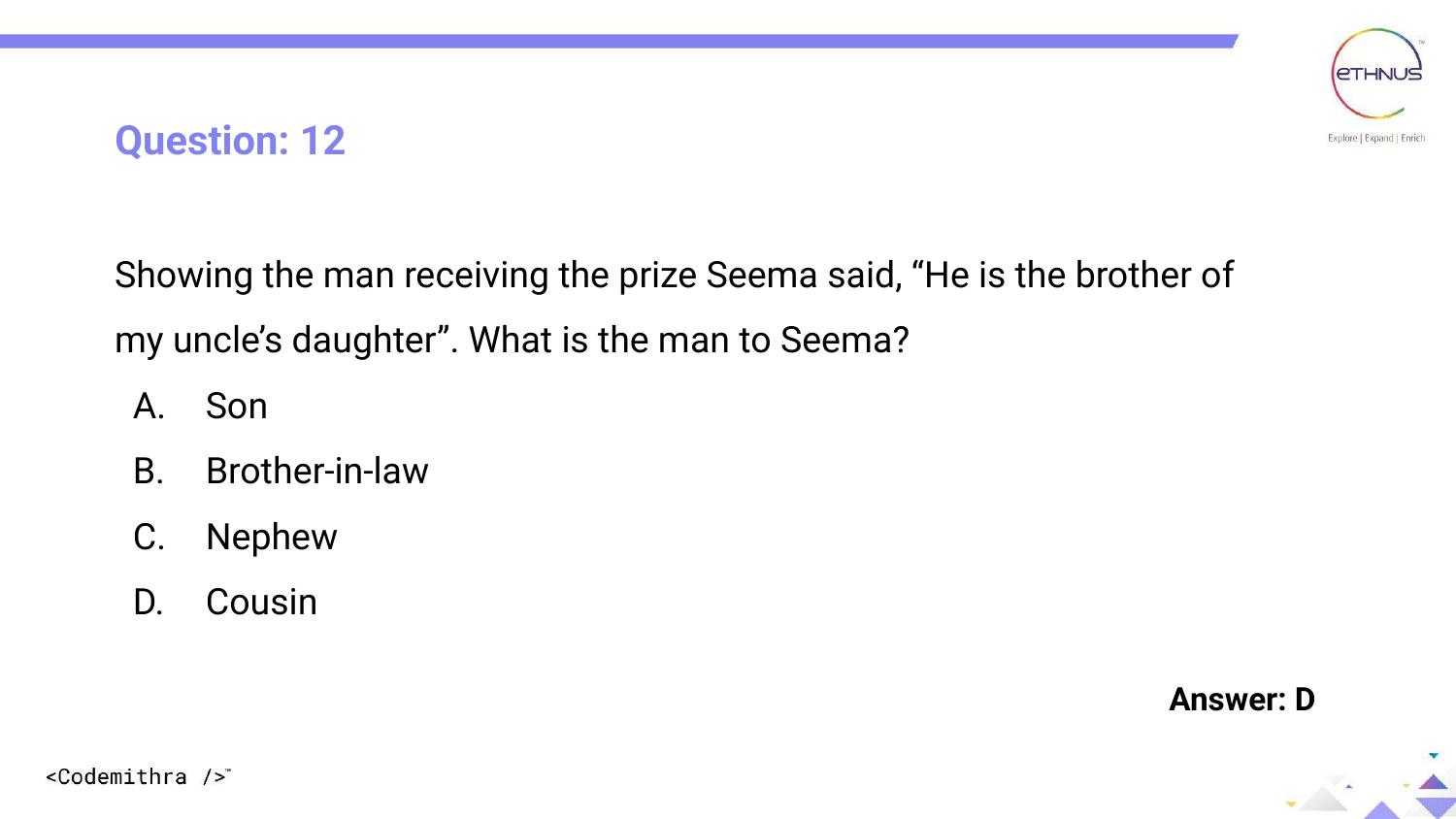

Question: 08
Question: 12
Showing the man receiving the prize Seema said, “He is the brother of
my uncle’s daughter”. What is the man to Seema?
Son
Brother-in-law
Nephew
Cousin

Answer: D